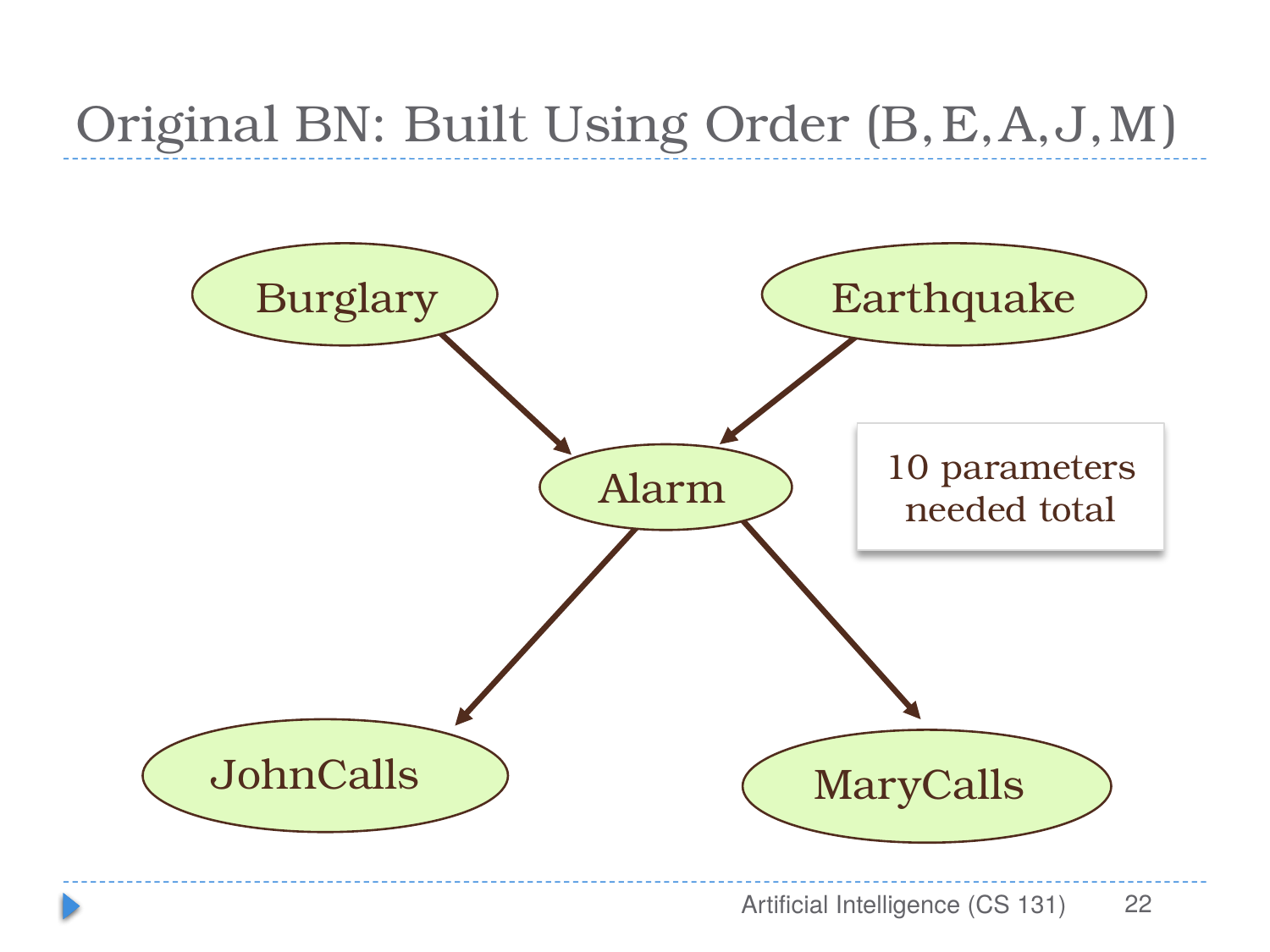

# Original BN: Built Using Order (B,E,A,J,M)

Burglary
Earthquake

10 parameters needed total

Alarm

JohnCalls
MaryCalls
22
Artificial Intelligence (CS 131)